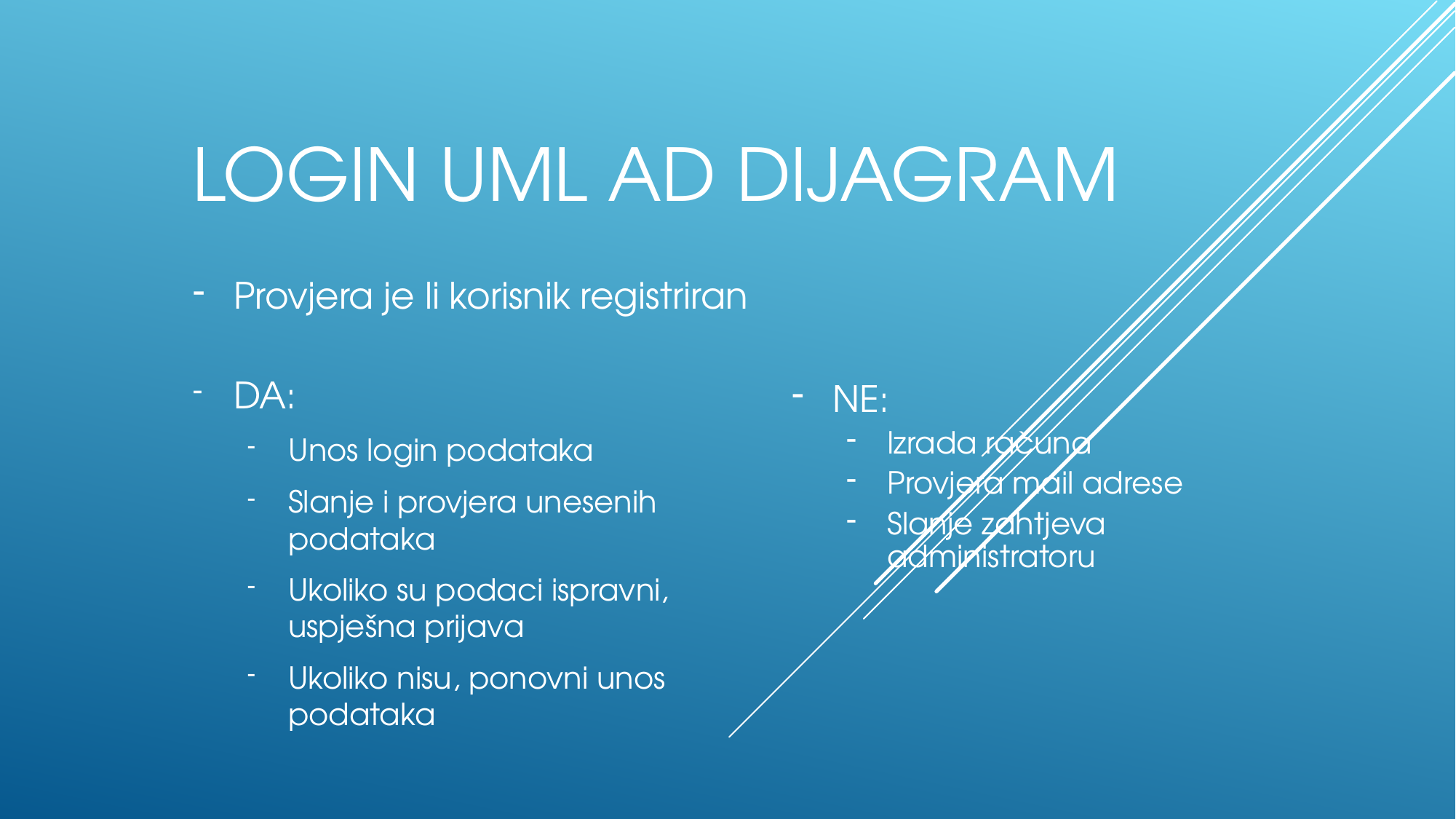

# Login UML AD dijagram
Provjera je li korisnik registriran
DA:
Unos login podataka
Slanje i provjera unesenih podataka
Ukoliko su podaci ispravni, uspješna prijava
Ukoliko nisu, ponovni unos podataka

NE:
Izrada računa
Provjera mail adrese
Slanje zahtjeva administratoru